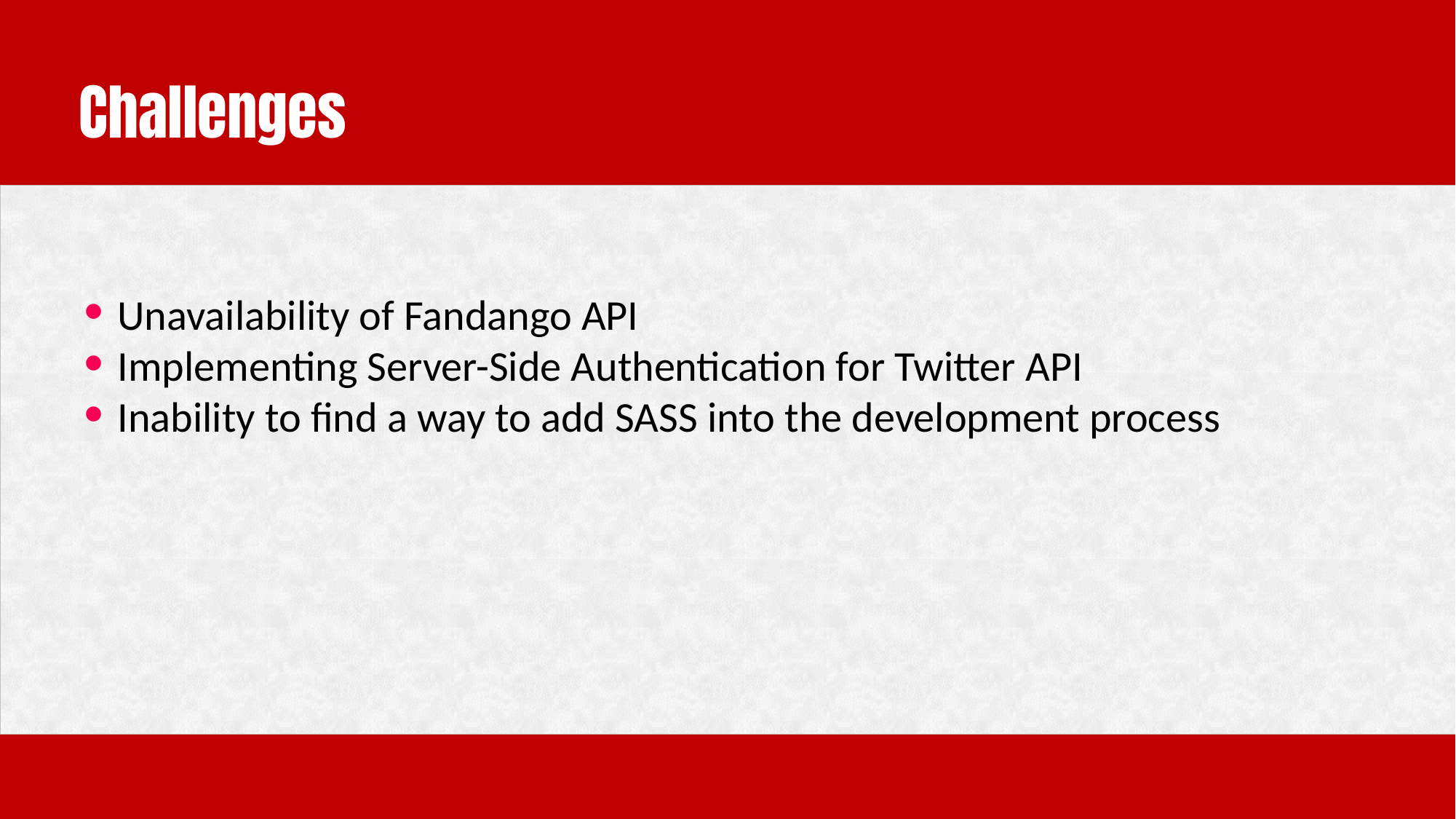

Challenges

Unavailability of Fandango API
Implementing Server-Side Authentication for Twitter API
Inability to find a way to add SASS into the development process